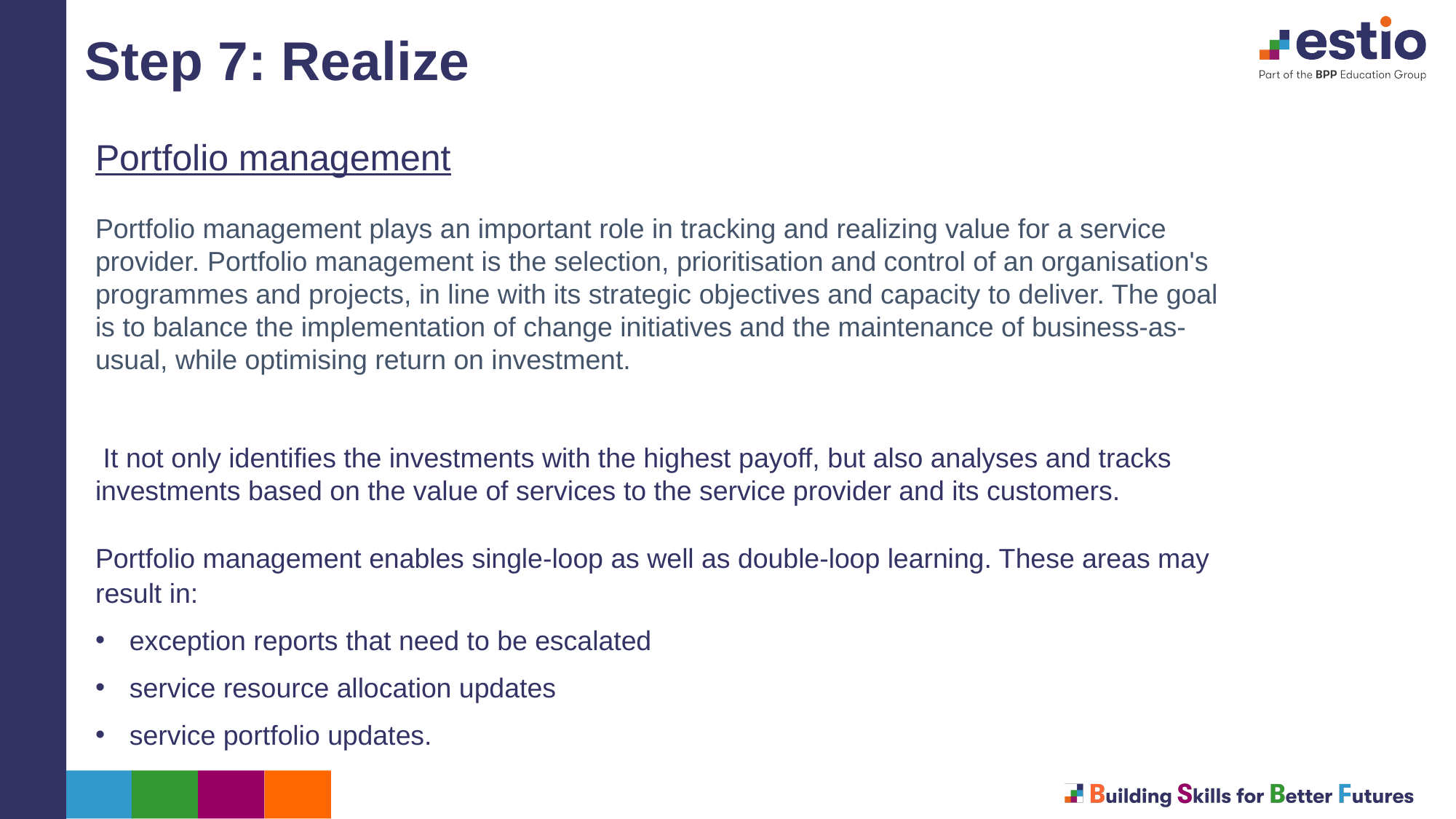

Step 7: Realize
Portfolio management

Portfolio management plays an important role in tracking and realizing value for a service provider. Portfolio management is the selection, prioritisation and control of an organisation's programmes and projects, in line with its strategic objectives and capacity to deliver. The goal is to balance the implementation of change initiatives and the maintenance of business-as-usual, while optimising return on investment.

 It not only identifies the investments with the highest payoff, but also analyses and tracks investments based on the value of services to the service provider and its customers.

Portfolio management enables single-loop as well as double-loop learning. These areas may result in:
exception reports that need to be escalated
service resource allocation updates
service portfolio updates.